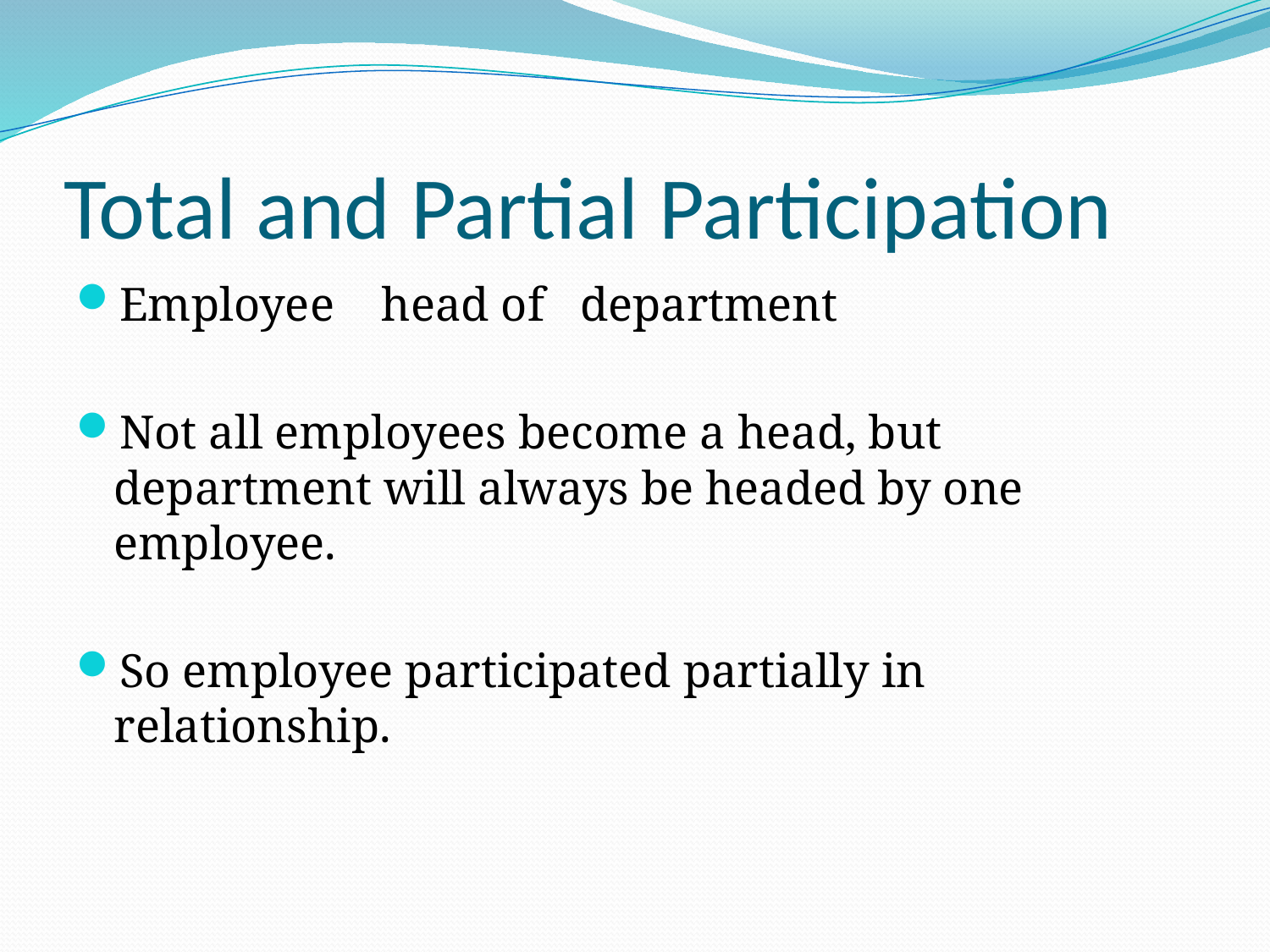

# Total and Partial Participation
Employee    head of   department

Not all employees become a head, but department will always be headed by one employee.

So employee participated partially in relationship.